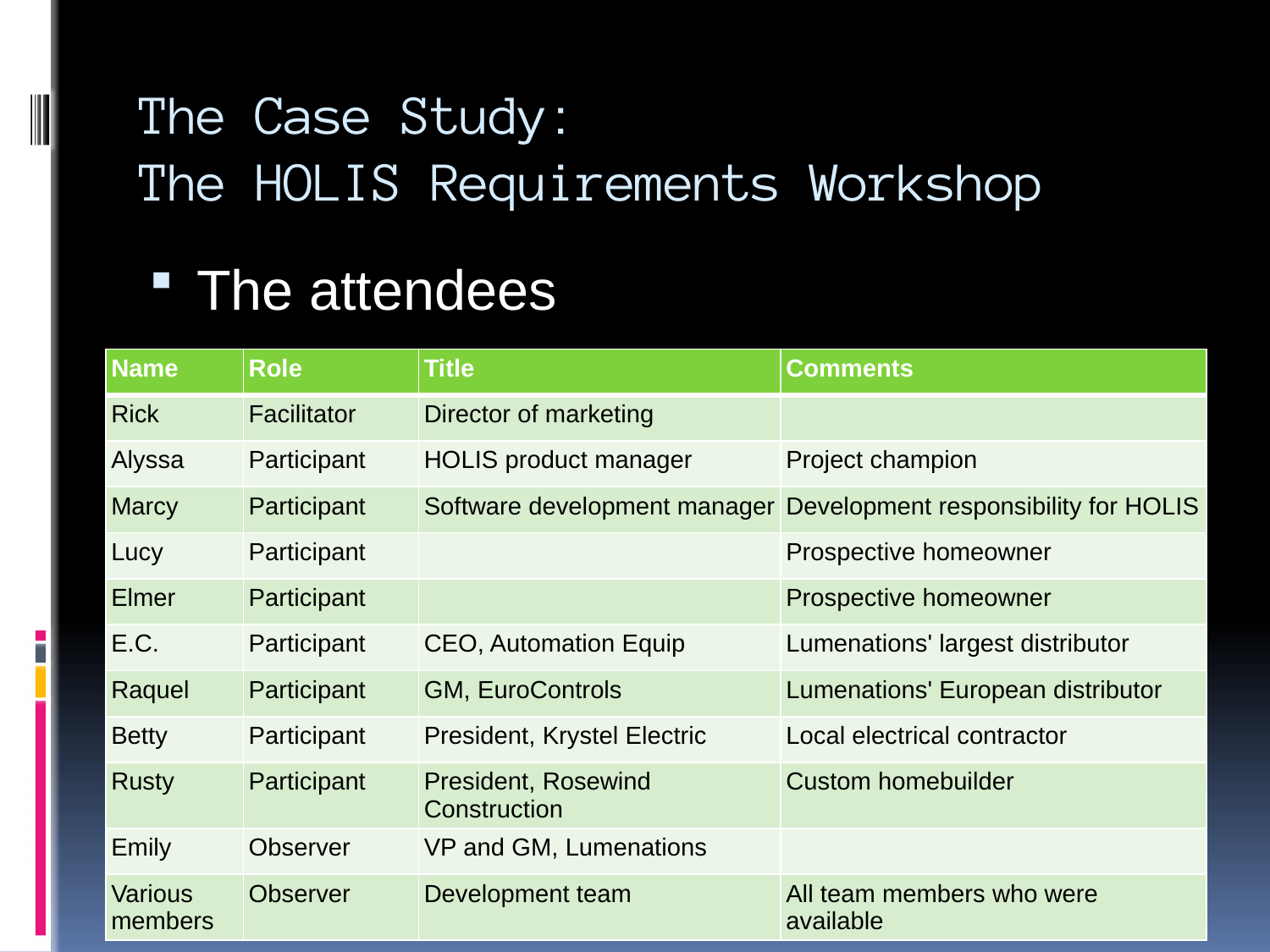

# The Case Study: The HOLIS Requirements Workshop
The attendees

| Name | Role | Title | Comments |
| --- | --- | --- | --- |
| Rick | Facilitator | Director of marketing |  |
| Alyssa | Participant | HOLIS product manager | Project champion |
| Marcy | Participant | Software development manager | Development responsibility for HOLIS |
| Lucy | Participant |  | Prospective homeowner |
| Elmer | Participant |  | Prospective homeowner |
| E.C. | Participant | CEO, Automation Equip | Lumenations' largest distributor |
| Raquel | Participant | GM, EuroControls | Lumenations' European distributor |
| Betty | Participant | President, Krystel Electric | Local electrical contractor |
| Rusty | Participant | President, Rosewind Construction | Custom homebuilder |
| Emily | Observer | VP and GM, Lumenations |  |
| Various members | Observer | Development team | All team members who were available |